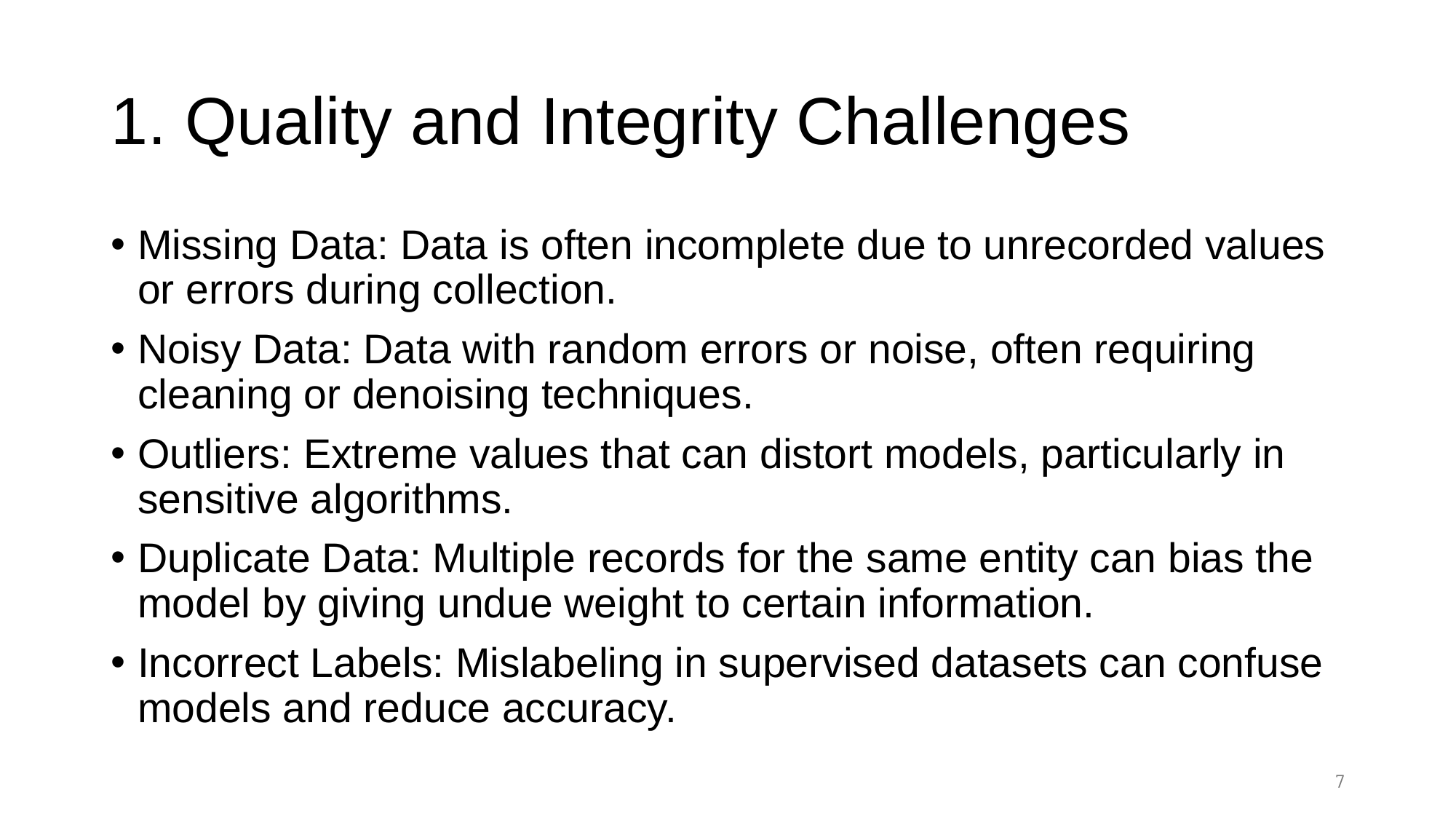

# 1. Quality and Integrity Challenges
Missing Data: Data is often incomplete due to unrecorded values or errors during collection.
Noisy Data: Data with random errors or noise, often requiring cleaning or denoising techniques.
Outliers: Extreme values that can distort models, particularly in sensitive algorithms.
Duplicate Data: Multiple records for the same entity can bias the model by giving undue weight to certain information.
Incorrect Labels: Mislabeling in supervised datasets can confuse models and reduce accuracy.
7